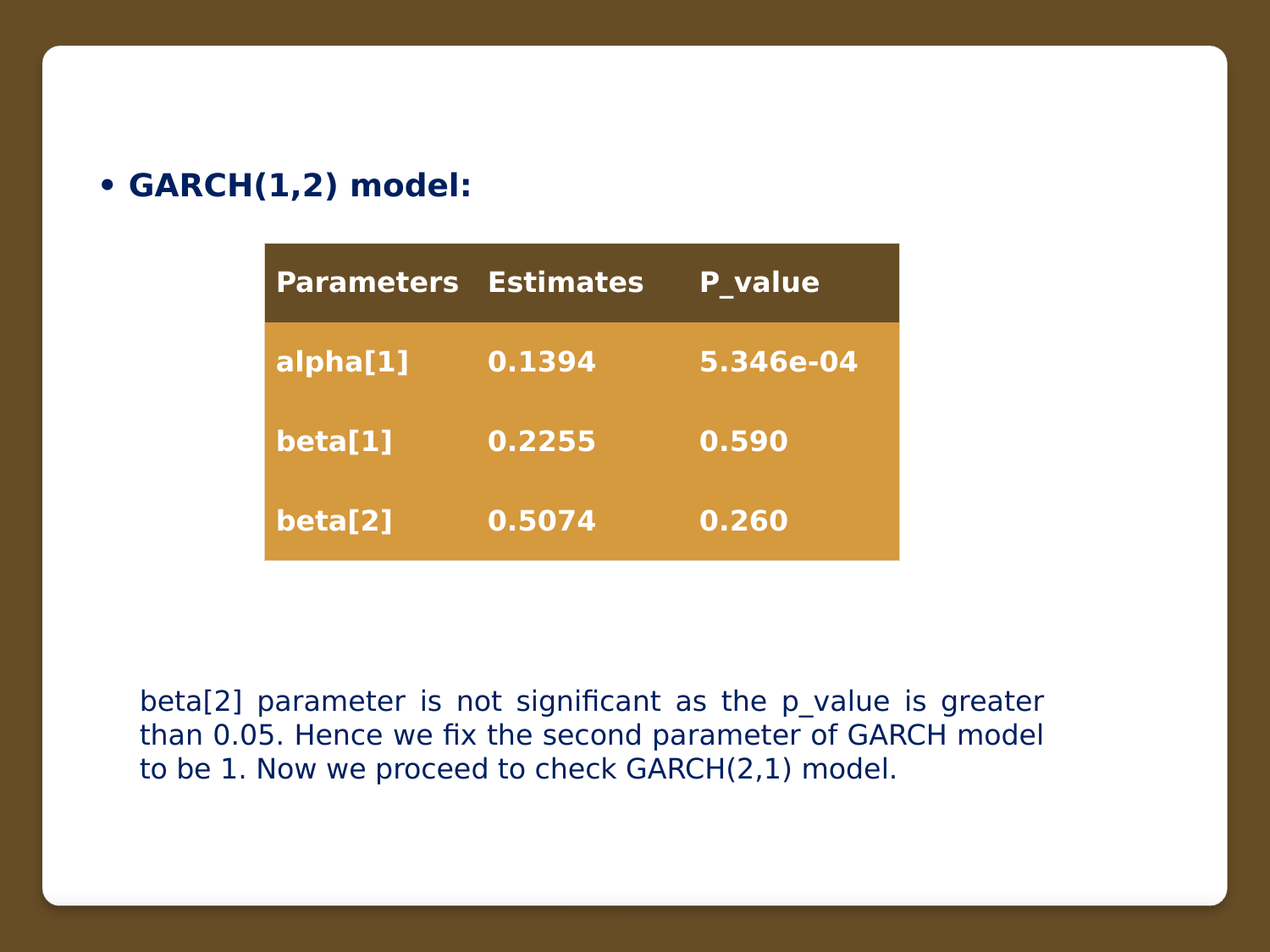

• GARCH(1,2) model:
| Parameters | Estimates | P\_value |
| --- | --- | --- |
| alpha[1] | 0.1394 | 5.346e-04 |
| beta[1] | 0.2255 | 0.590 |
| beta[2] | 0.5074 | 0.260 |
beta[2] parameter is not significant as the p_value is greater than 0.05. Hence we fix the second parameter of GARCH model to be 1. Now we proceed to check GARCH(2,1) model.